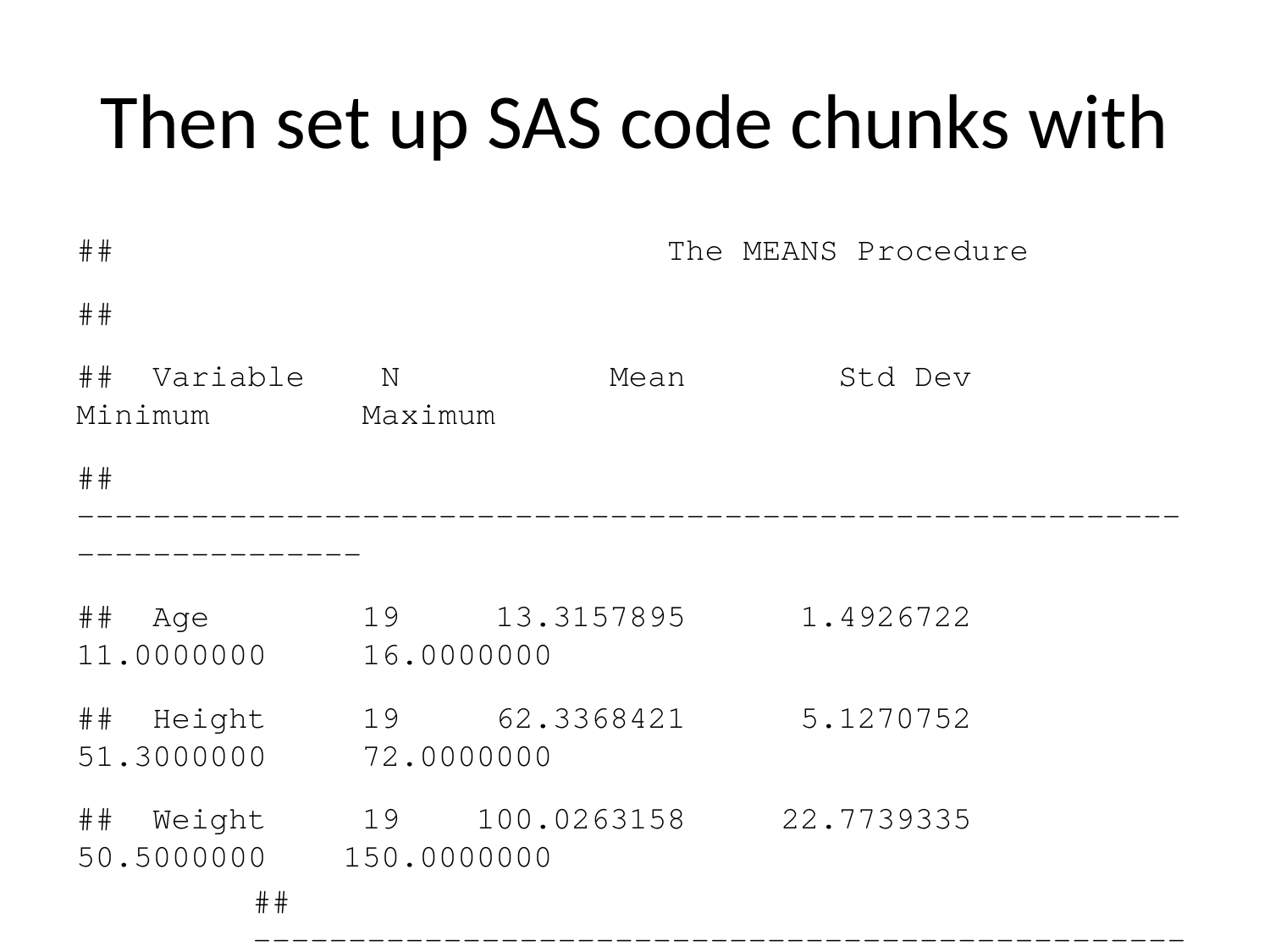

# Then set up SAS code chunks with
##                             The MEANS Procedure
##
##  Variable    N           Mean        Std Dev        Minimum        Maximum
##  -------------------------------------------------------------------------
##  Age        19     13.3157895      1.4926722     11.0000000     16.0000000
##  Height     19     62.3368421      5.1270752     51.3000000     72.0000000
##  Weight     19    100.0263158     22.7739335     50.5000000    150.0000000
##  -------------------------------------------------------------------------
Course instructor, Steve Simon